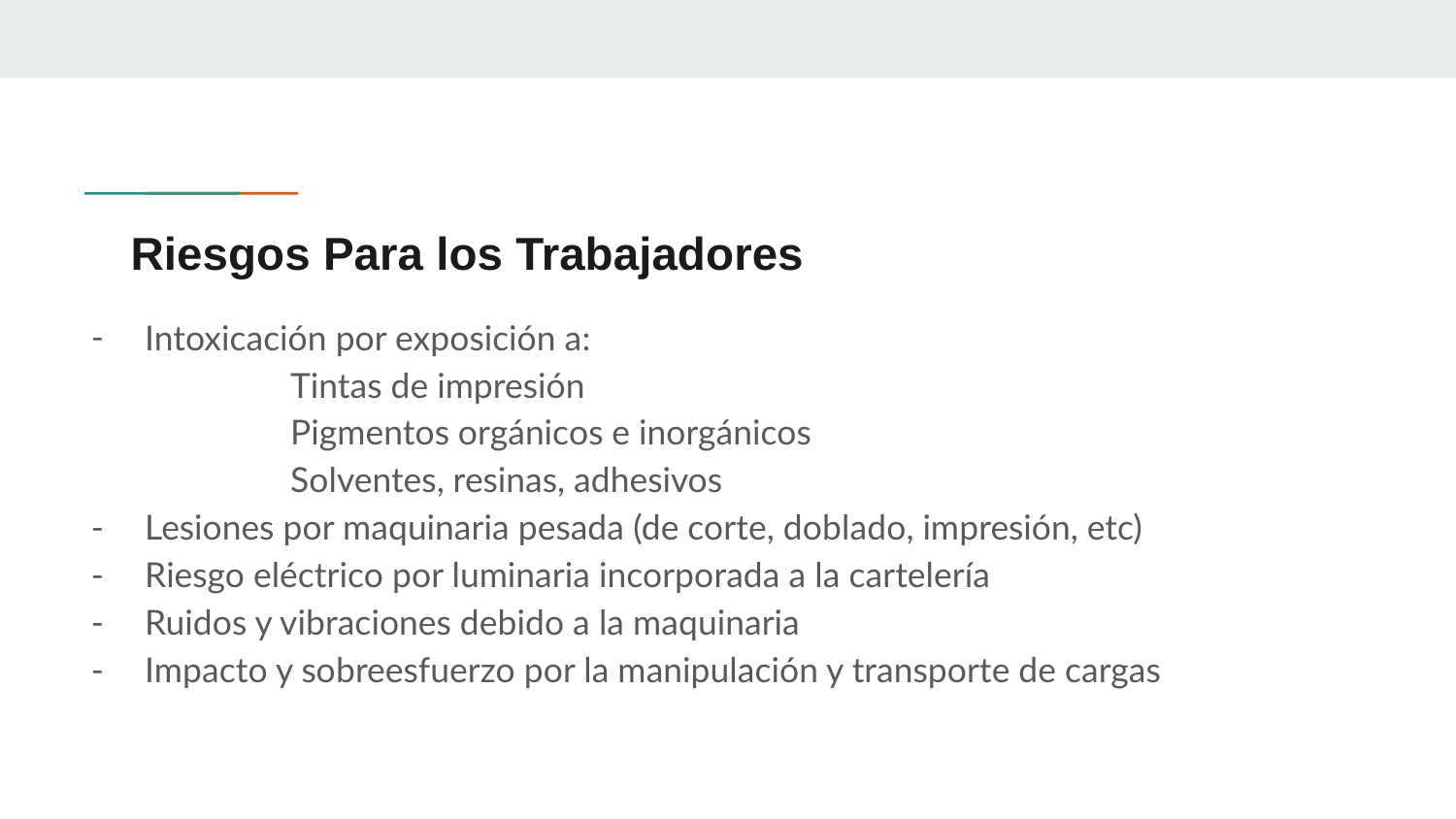

# Riesgos Para los Trabajadores
Intoxicación por exposición a:
	Tintas de impresión
	Pigmentos orgánicos e inorgánicos
	Solventes, resinas, adhesivos
Lesiones por maquinaria pesada (de corte, doblado, impresión, etc)
Riesgo eléctrico por luminaria incorporada a la cartelería
Ruidos y vibraciones debido a la maquinaria
Impacto y sobreesfuerzo por la manipulación y transporte de cargas